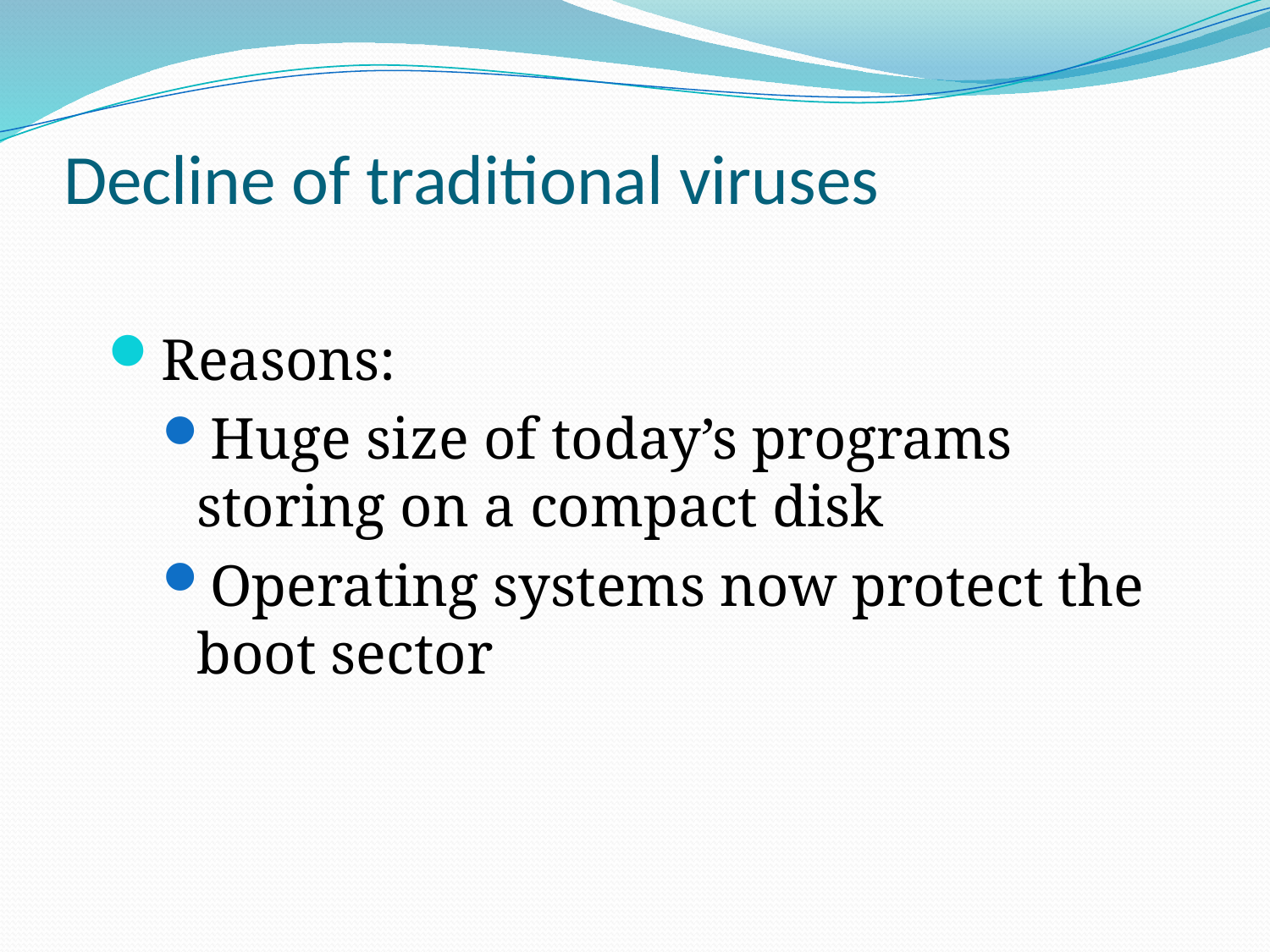

# Decline of traditional viruses

Reasons:
Huge size of today’s programs storing on a compact disk
Operating systems now protect the boot sector